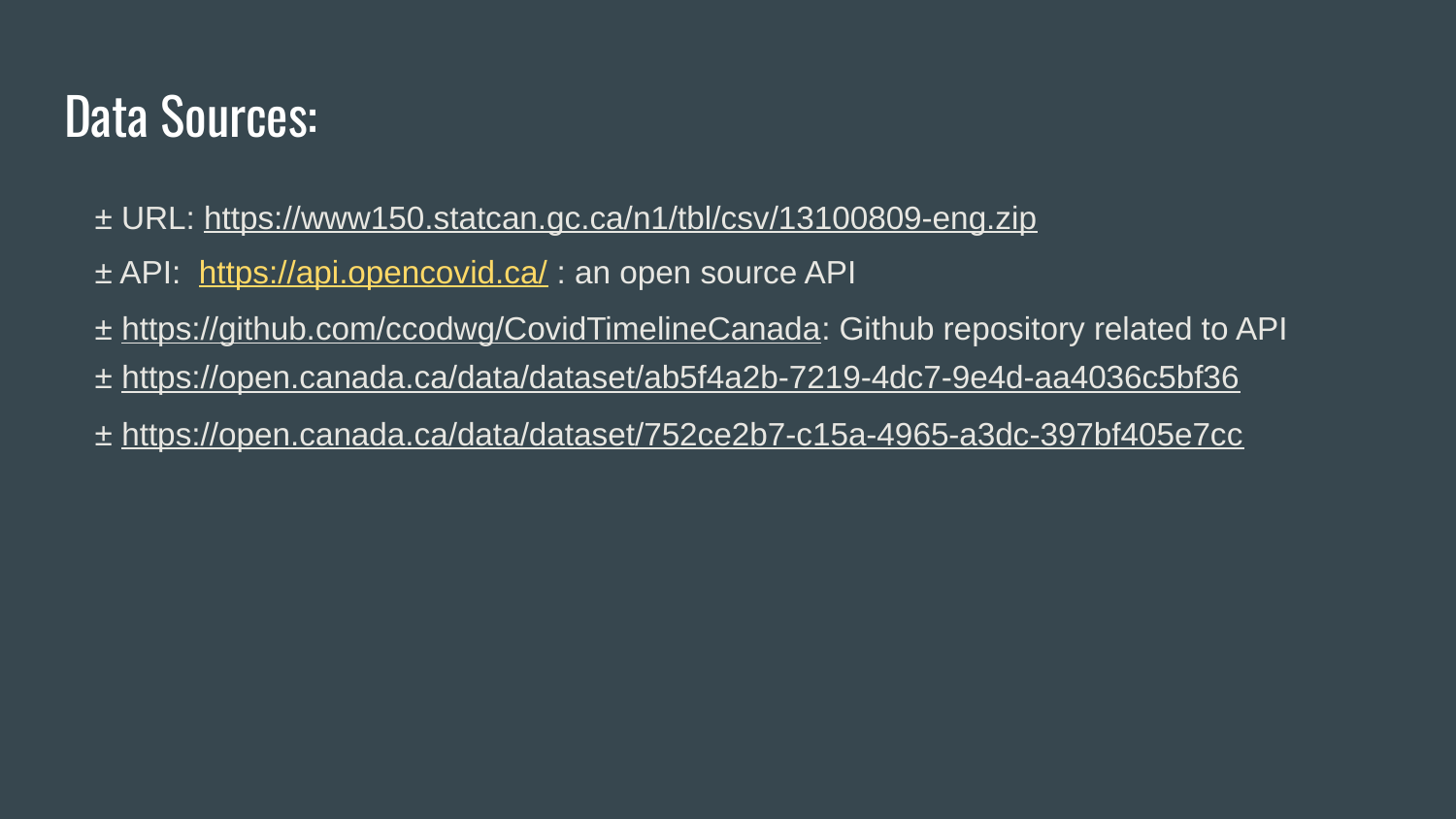

# Data Sources:
± URL: https://www150.statcan.gc.ca/n1/tbl/csv/13100809-eng.zip
± API:  https://api.opencovid.ca/ : an open source API
± https://github.com/ccodwg/CovidTimelineCanada: Github repository related to API
± https://open.canada.ca/data/dataset/ab5f4a2b-7219-4dc7-9e4d-aa4036c5bf36
± https://open.canada.ca/data/dataset/752ce2b7-c15a-4965-a3dc-397bf405e7cc